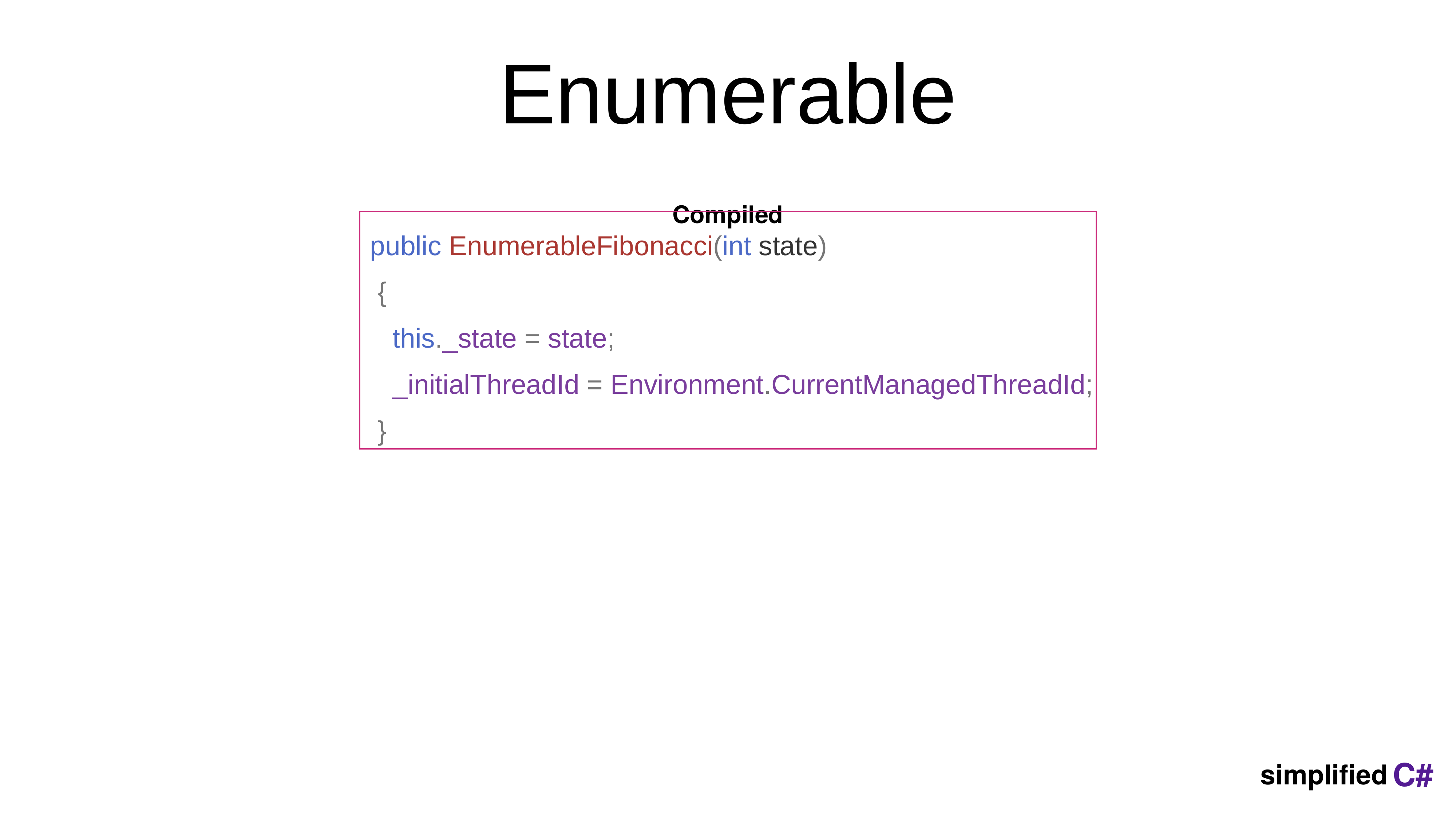

# Enumerable
Compiled
 public EnumerableFibonacci(int state)
  {
    this._state = state;
    _initialThreadId = Environment.CurrentManagedThreadId;
  }
C#
simplified